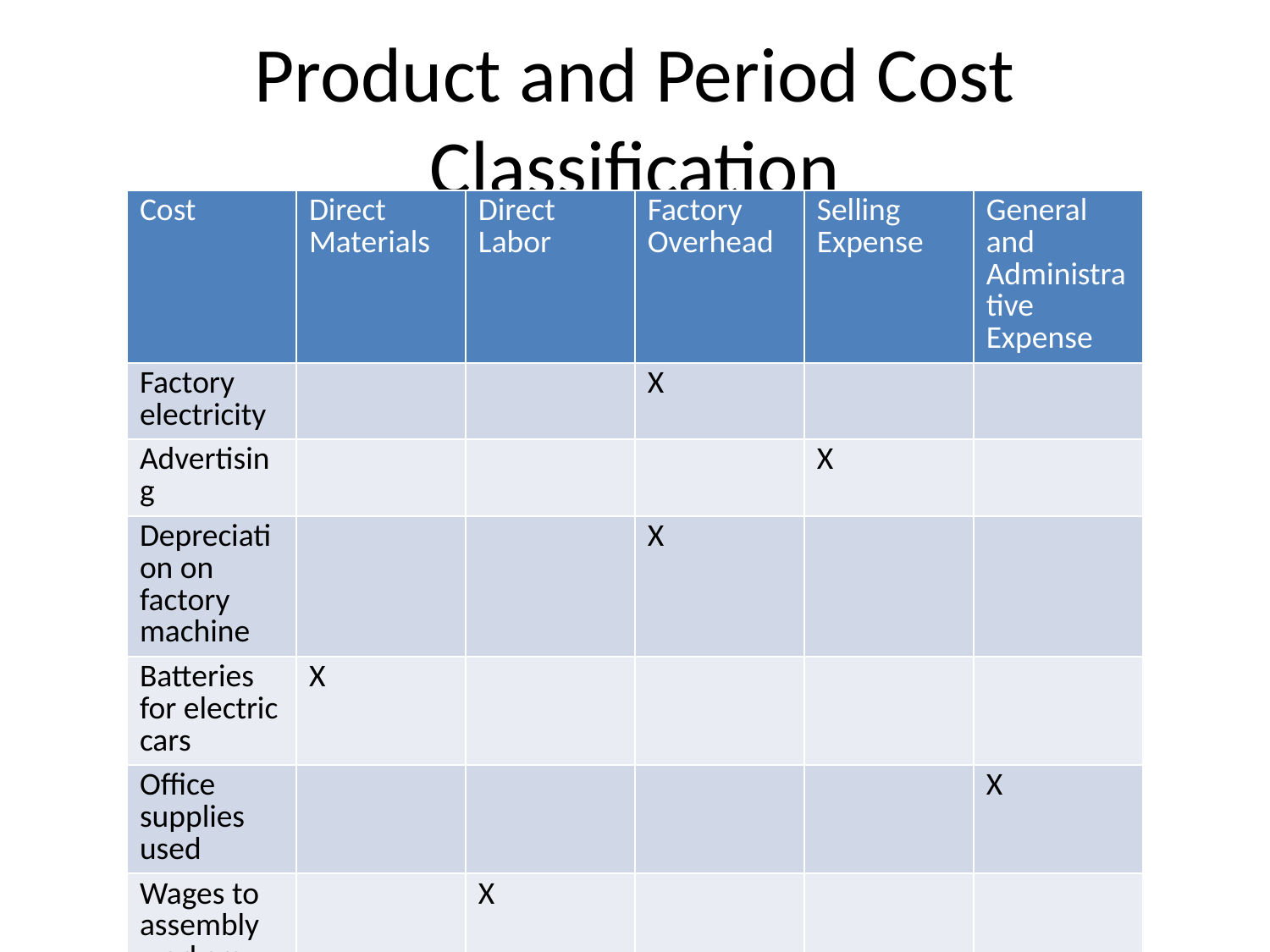

# Product and Period Cost Classification
| Cost | Direct Materials | Direct Labor | Factory Overhead | Selling Expense | General and Administrative Expense |
| --- | --- | --- | --- | --- | --- |
| Factory electricity |  |  | X |  |  |
| Advertising |  |  |  | X |  |
| Depreciation on factory machine |  |  | X |  |  |
| Batteries for electric cars | X |  |  |  |  |
| Office supplies used |  |  |  |  | X |
| Wages to assembly workers |  | X |  |  |  |
| Salesperson commissions |  |  |  | X |  |
| Steel for cars | X |  |  |  |  |
| Depreciation on office equipment |  |  |  |  | X |
| Leather for car seats | X |  |  |  |  |